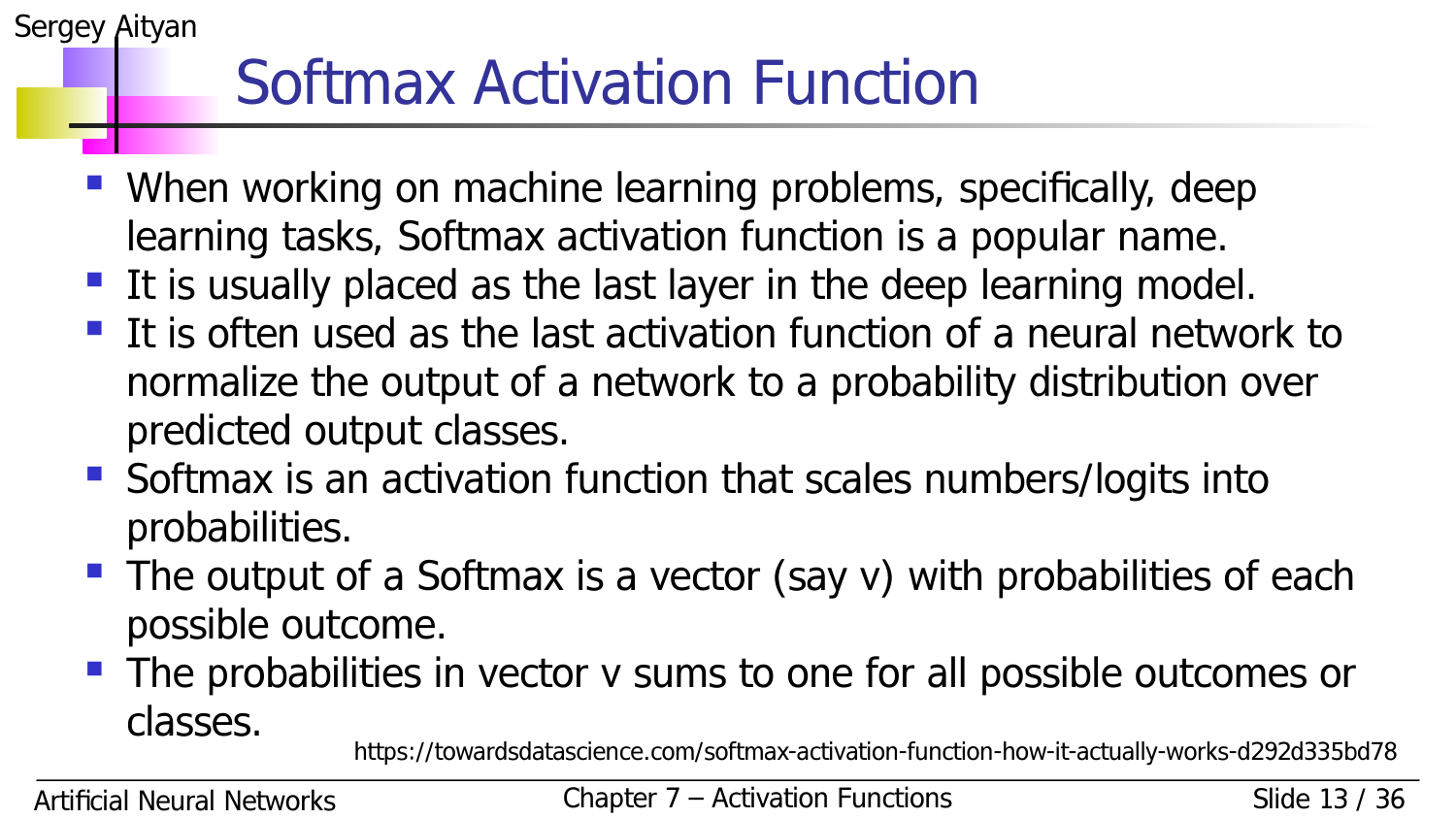

# Softmax Activation Function
When working on machine learning problems, specifically, deep learning tasks, Softmax activation function is a popular name.
It is usually placed as the last layer in the deep learning model.
It is often used as the last activation function of a neural network to normalize the output of a network to a probability distribution over predicted output classes.
Softmax is an activation function that scales numbers/logits into probabilities.
The output of a Softmax is a vector (say v) with probabilities of each possible outcome.
The probabilities in vector v sums to one for all possible outcomes or classes.
https://towardsdatascience.com/softmax-activation-function-how-it-actually-works-d292d335bd78